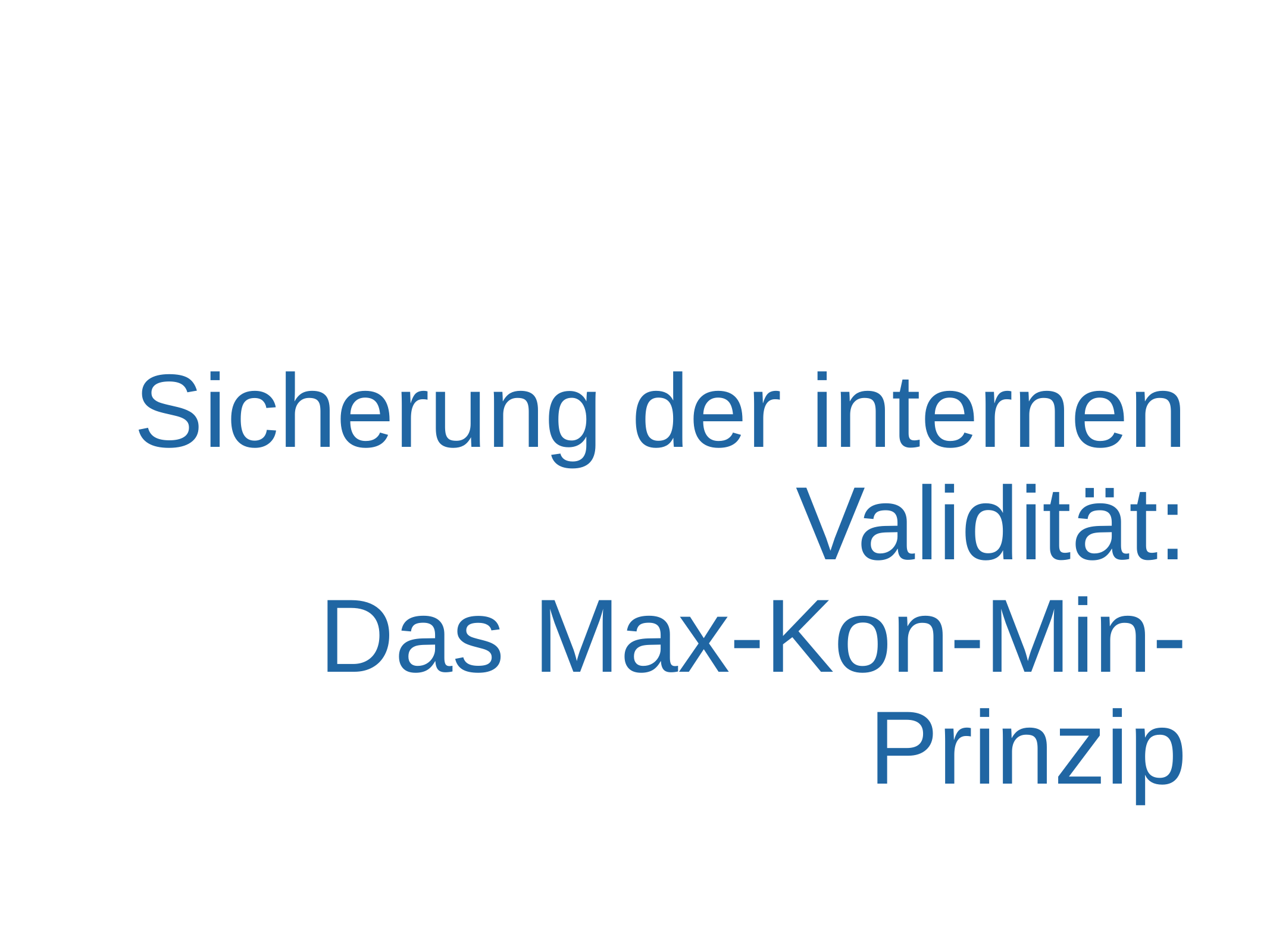

# Sicherung der internen Validität: Das Max-Kon-Min-Prinzip
32